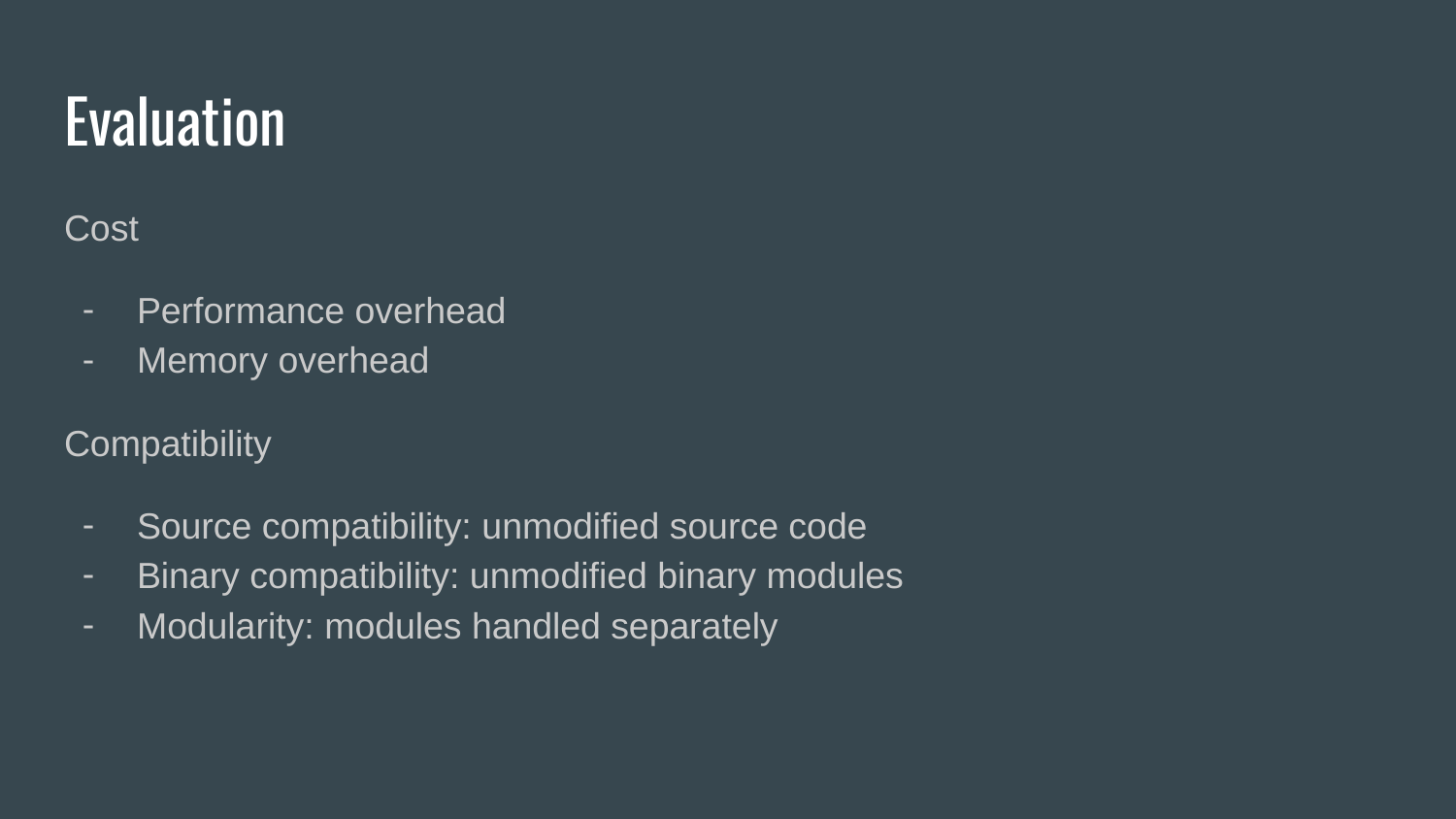

# Evaluation
Cost
Performance overhead
Memory overhead
Compatibility
Source compatibility: unmodified source code
Binary compatibility: unmodified binary modules
Modularity: modules handled separately